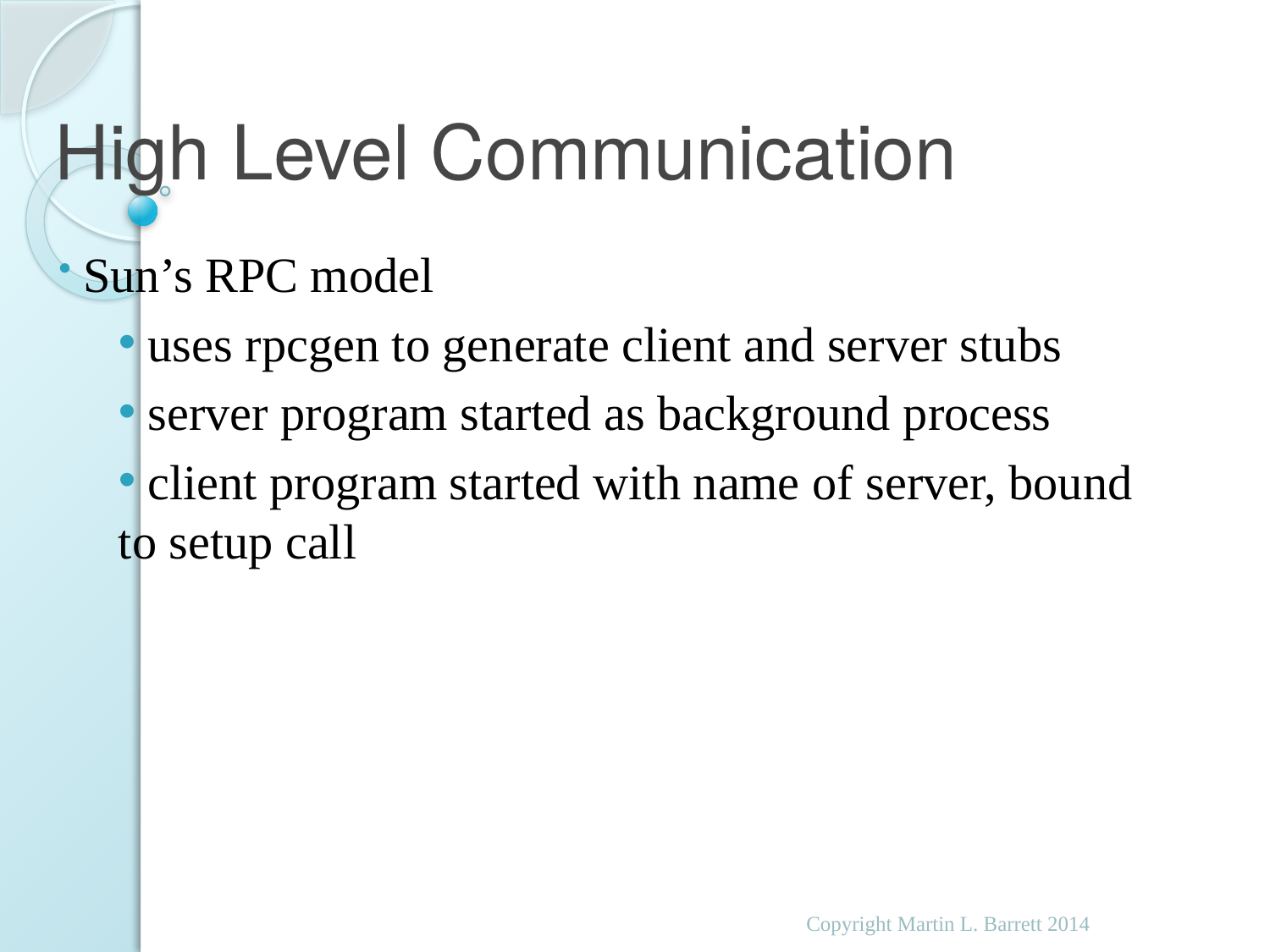

# High Level Communication
 Sun’s RPC model
 uses rpcgen to generate client and server stubs
 server program started as background process
 client program started with name of server, bound to setup call
Copyright Martin L. Barrett 2014